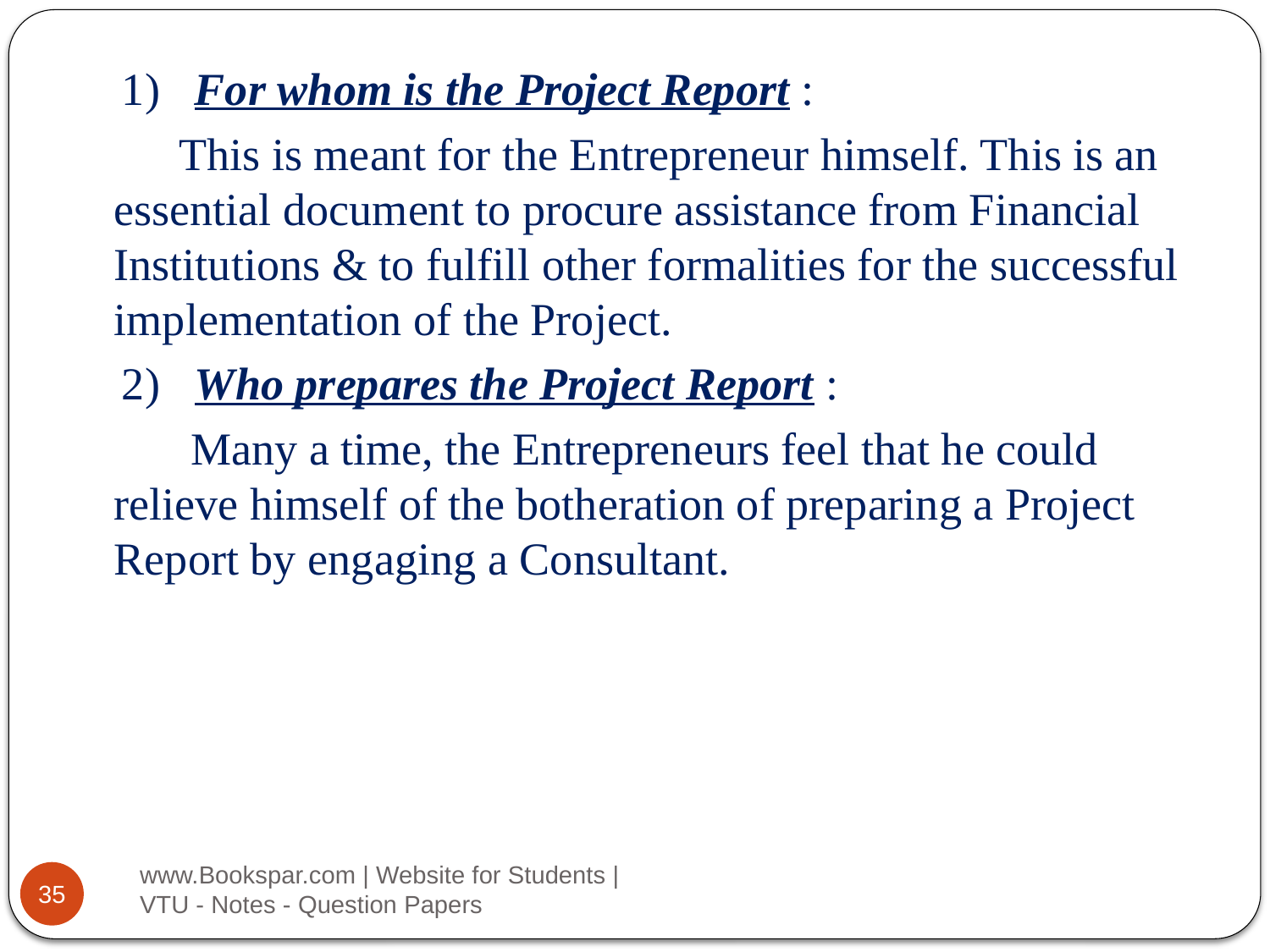

1)   For whom is the Project Report :
         This is meant for the Entrepreneur himself. This is an essential document to procure assistance from Financial Institutions & to fulfill other formalities for the successful implementation of the Project.
    2)   Who prepares the Project Report :
          Many a time, the Entrepreneurs feel that he could relieve himself of the botheration of preparing a Project Report by engaging a Consultant.

www.Bookspar.com | Website for Students | VTU - Notes - Question Papers
35